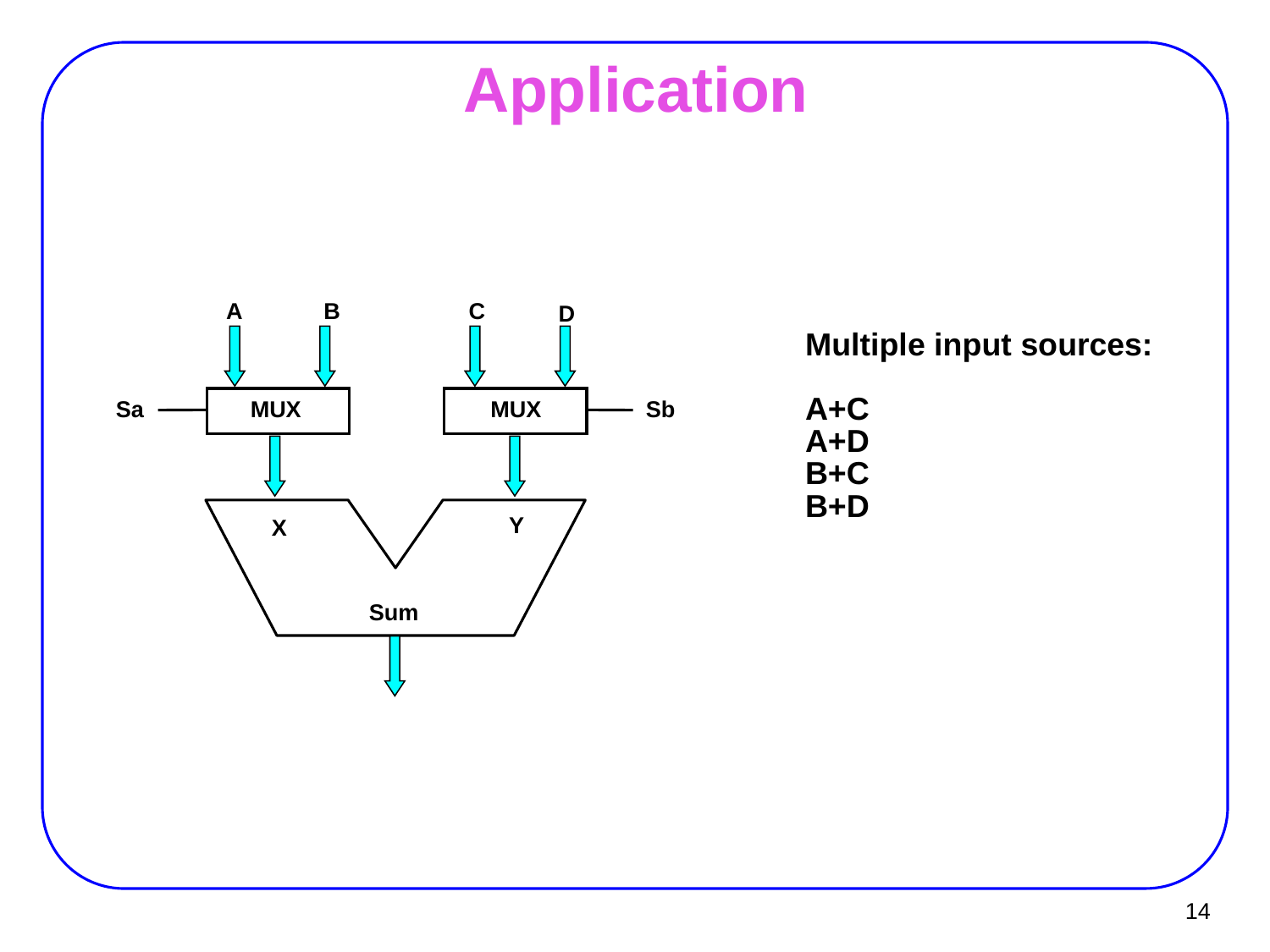

# Application

A
B
C
D

Multiple input sources:

A+C
A+D
B+C
B+D

Sa
MUX
MUX
Sb

Y
X
Sum

14